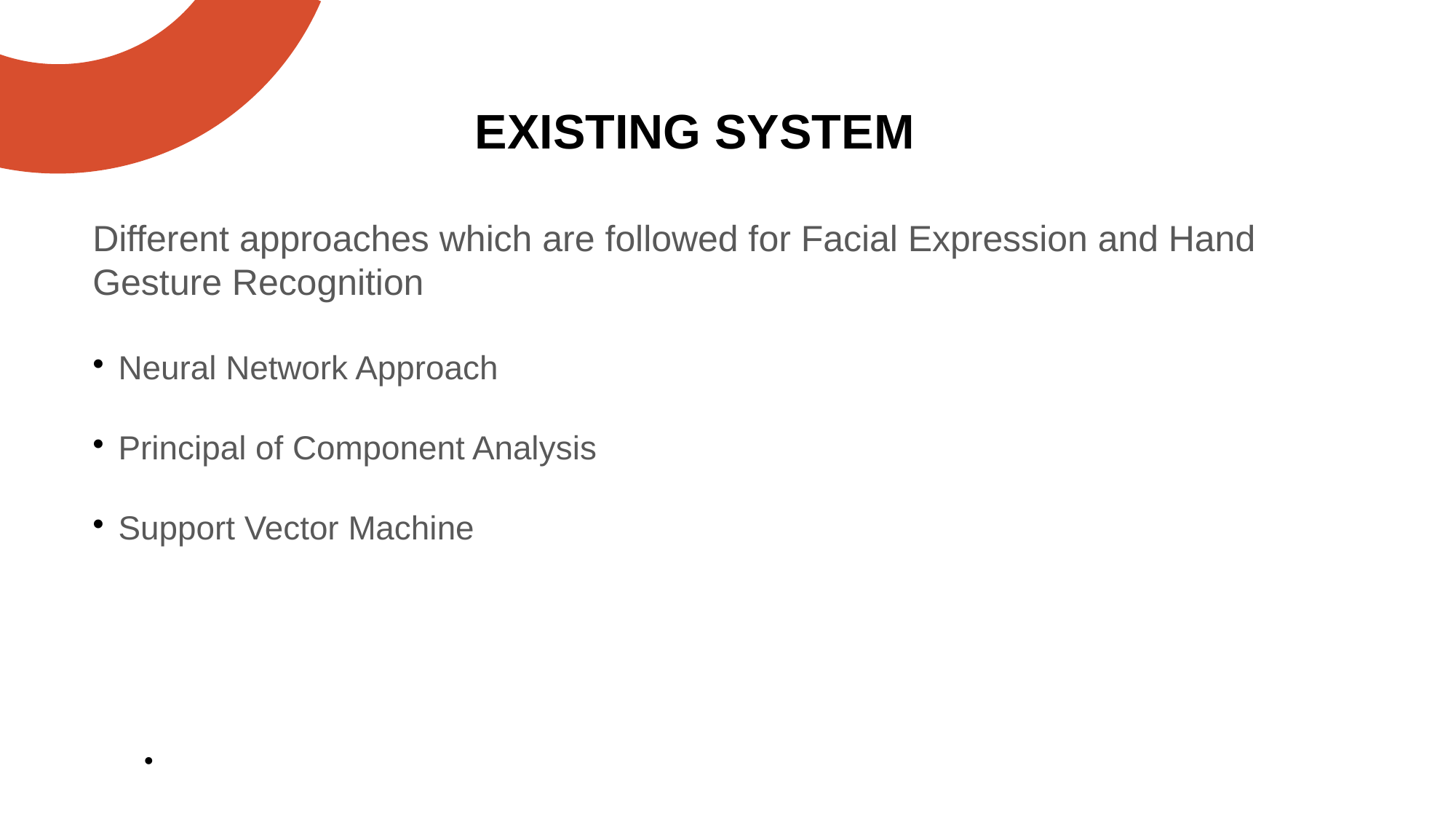

EXISTING SYSTEM

Different approaches which are followed for Facial Expression and Hand Gesture Recognition

Neural Network Approach

Principal of Component Analysis

Support Vector Machine